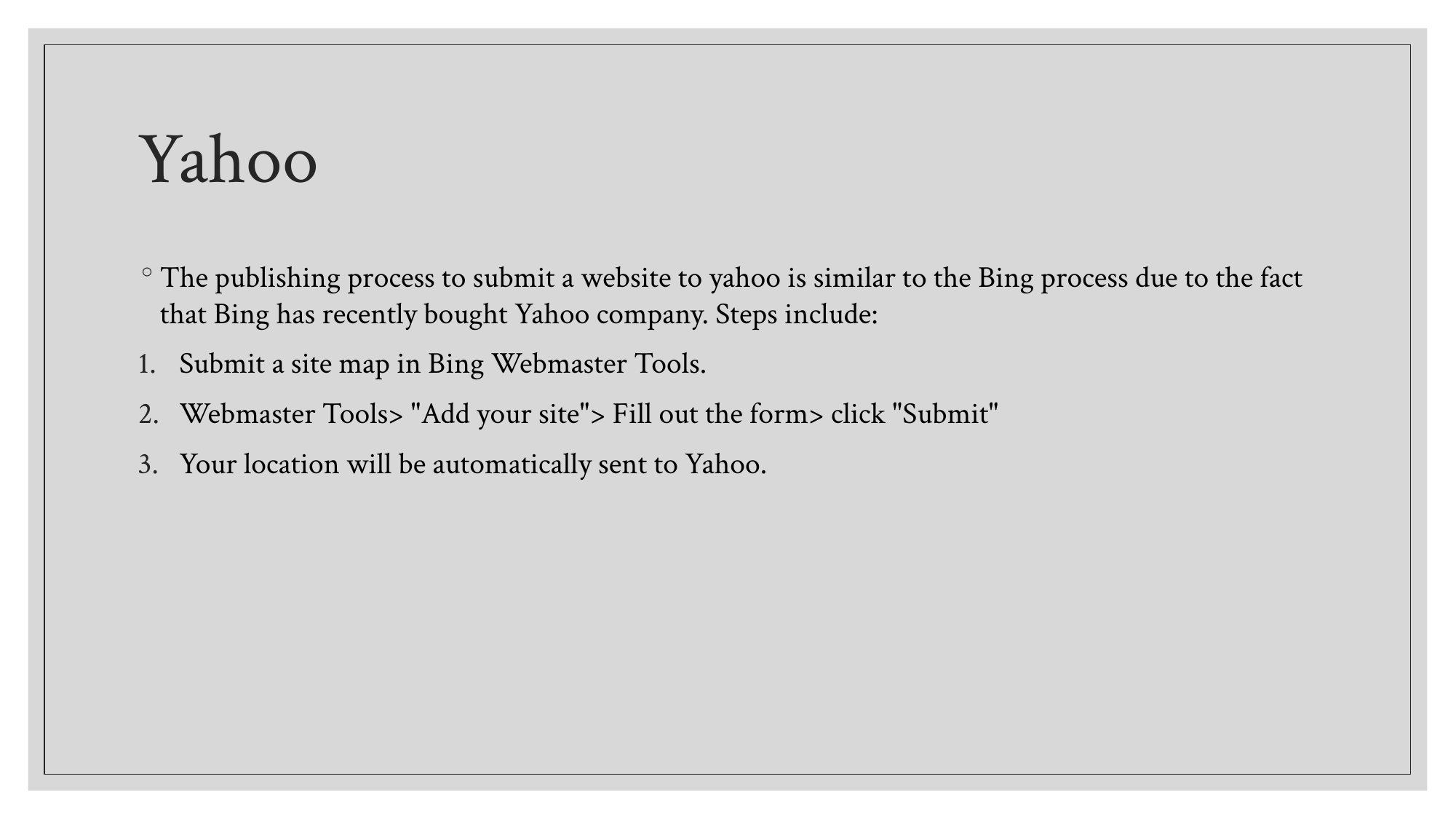

# Yahoo
The publishing process to submit a website to yahoo is similar to the Bing process due to the fact that Bing has recently bought Yahoo company. Steps include:
Submit a site map in Bing Webmaster Tools.
Webmaster Tools> "Add your site"> Fill out the form> click "Submit"
Your location will be automatically sent to Yahoo.